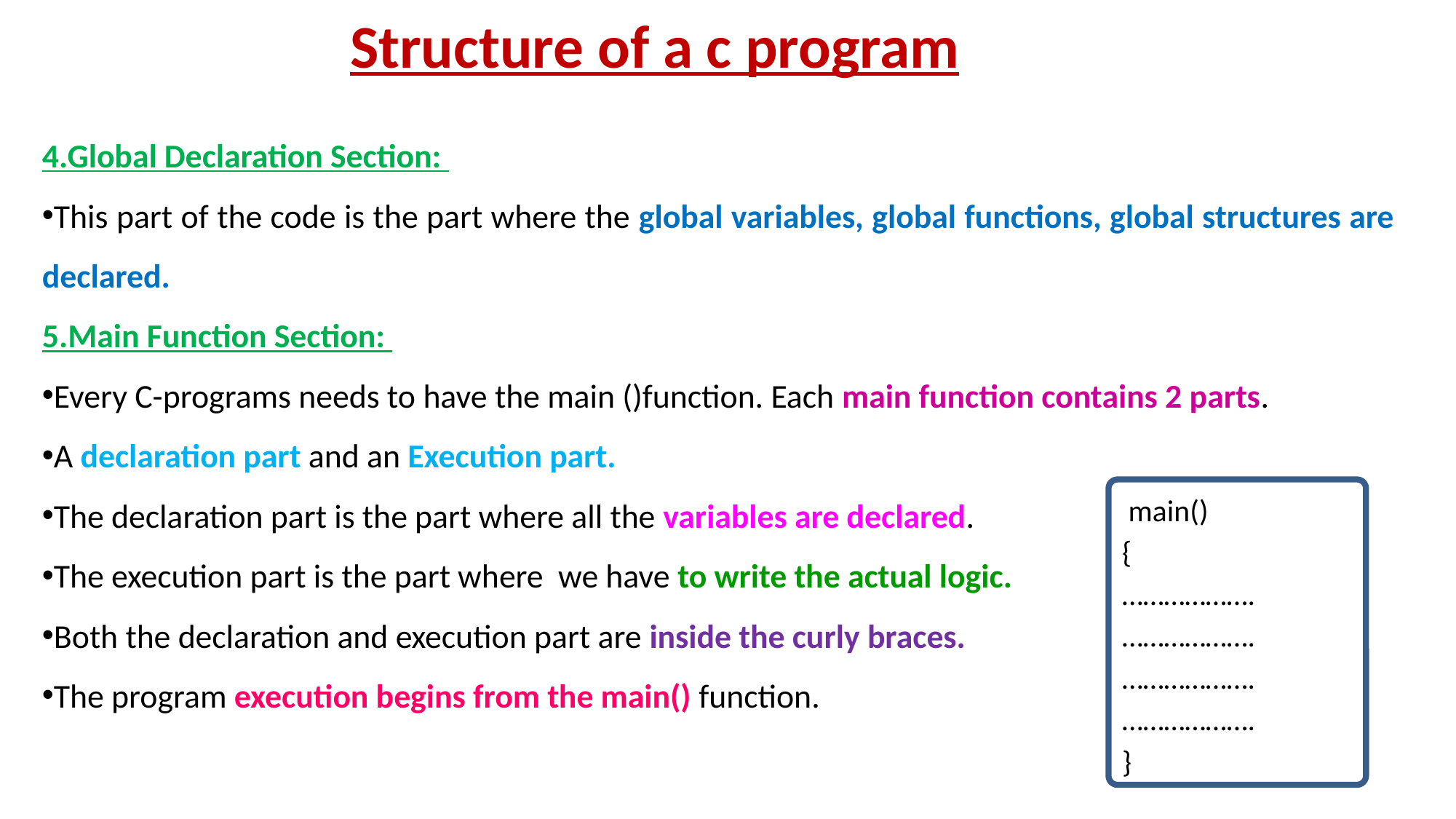

# Structure of a c program
4.Global Declaration Section:
This part of the code is the part where the global variables, global functions, global structures are declared.
5.Main Function Section:
Every C-programs needs to have the main ()function. Each main function contains 2 parts.
A declaration part and an Execution part.
The declaration part is the part where all the variables are declared.
The execution part is the part where  we have to write the actual logic.
Both the declaration and execution part are inside the curly braces.
The program execution begins from the main() function.

 main()
{
……………….
……………….
……………….
……………….
}